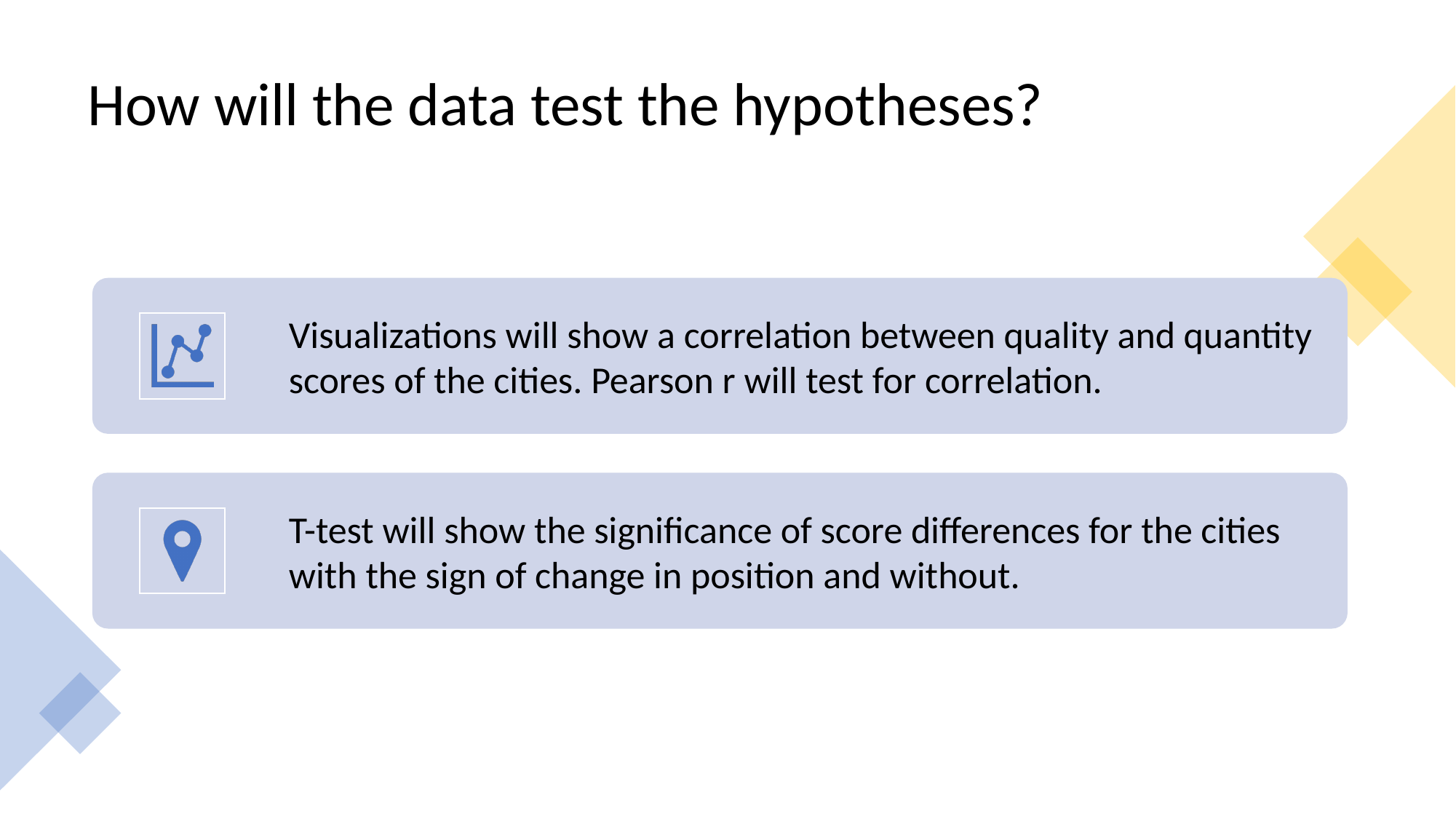

# How will the data test the hypotheses?

Visualizations will show a correlation between quality and quantity scores of the cities. Pearson r will test for correlation.
T-test will show the significance of score differences for the cities with the sign of change in position and without.